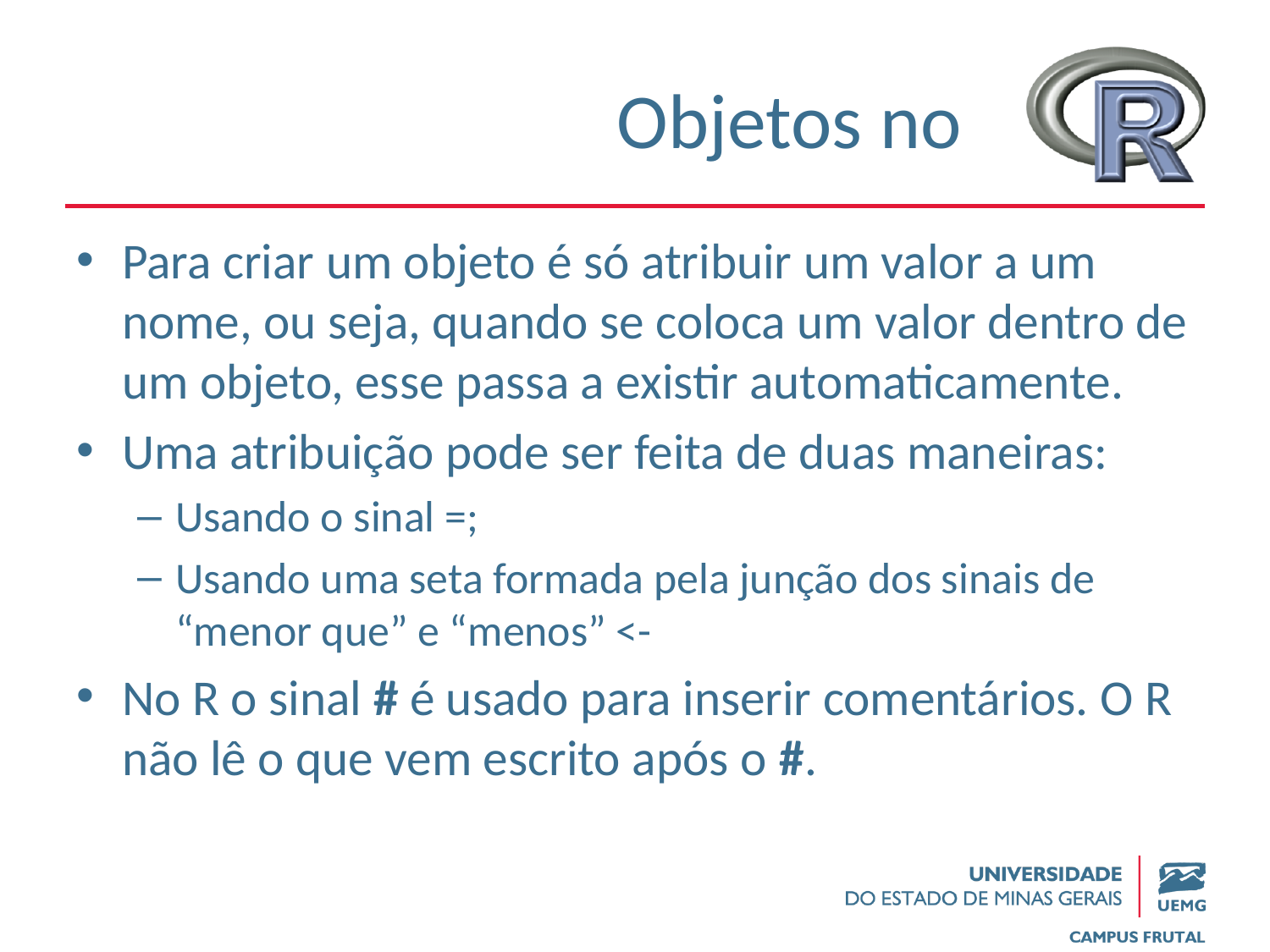

# Objetos no
Para criar um objeto é só atribuir um valor a um nome, ou seja, quando se coloca um valor dentro de um objeto, esse passa a existir automaticamente.
Uma atribuição pode ser feita de duas maneiras:
Usando o sinal =;
Usando uma seta formada pela junção dos sinais de “menor que” e “menos” <-
No R o sinal # é usado para inserir comentários. O R não lê o que vem escrito após o #.